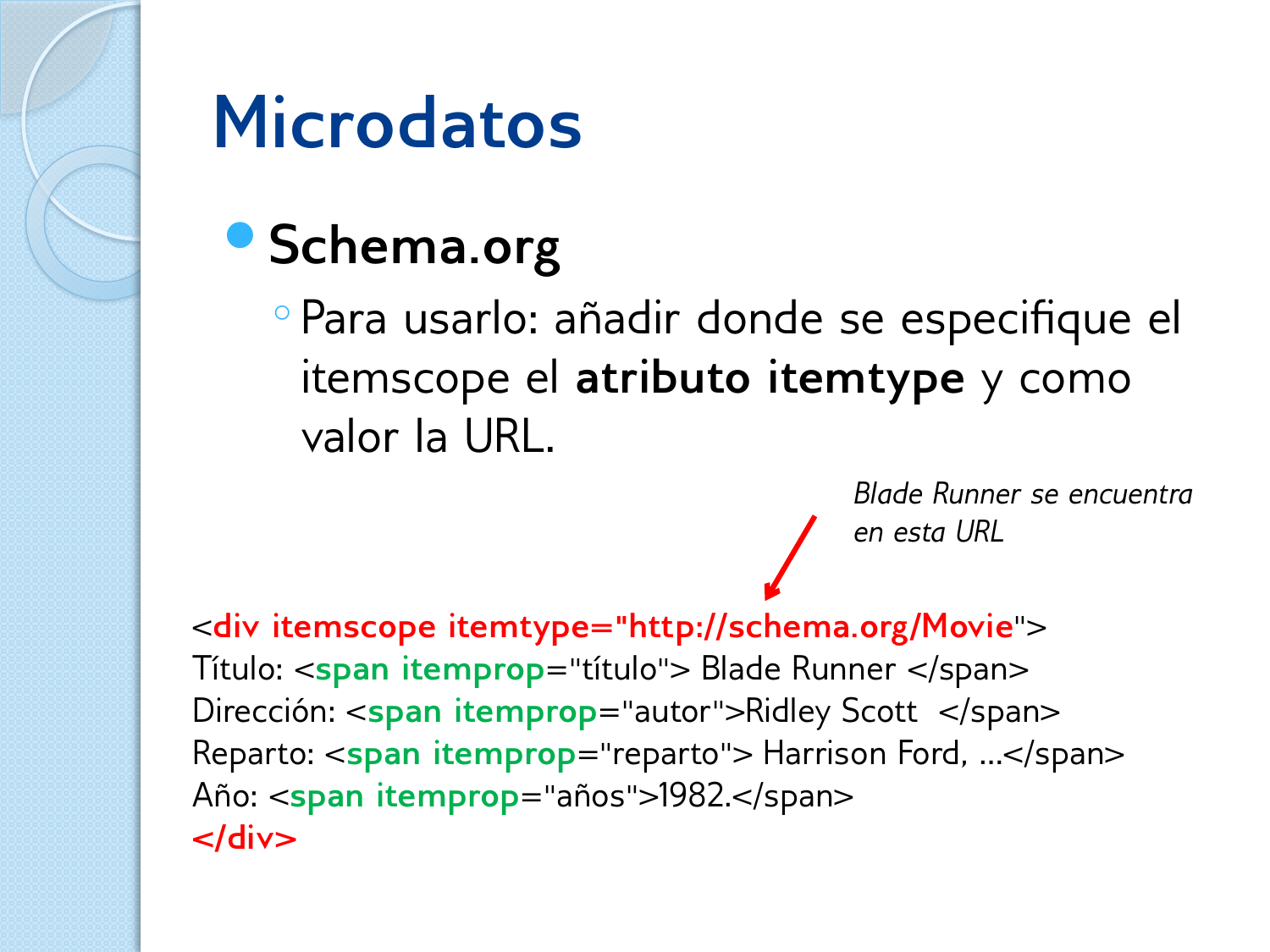

# Microdatos
Schema.org
Para usarlo: añadir donde se especifique el itemscope el atributo itemtype y como valor la URL.
Blade Runner se encuentra
en esta URL
<div itemscope itemtype="http://schema.org/Movie">
Título: <span itemprop="título"> Blade Runner </span>
Dirección: <span itemprop="autor">Ridley Scott  </span>
Reparto: <span itemprop="reparto"> Harrison Ford, …</span>
Año: <span itemprop="años">1982.</span>
</div>